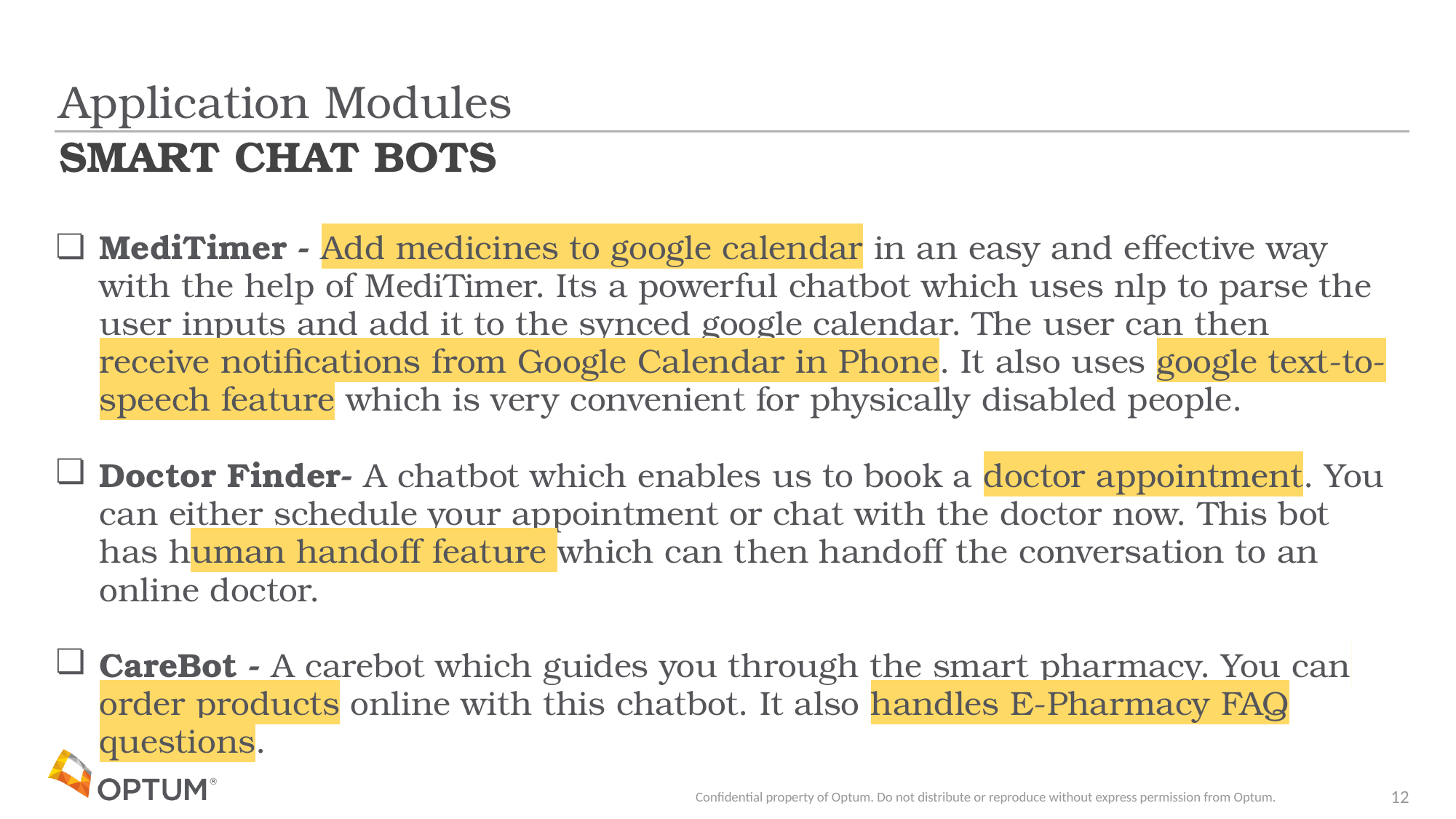

# Application Modules
SMART CHAT BOTS

MediTimer - Add medicines to google calendar in an easy and effective way with the help of MediTimer. Its a powerful chatbot which uses nlp to parse the user inputs and add it to the synced google calendar. The user can then receive notifications from Google Calendar in Phone. It also uses google text-to-speech feature which is very convenient for physically disabled people.

Doctor Finder- A chatbot which enables us to book a doctor appointment. You can either schedule your appointment or chat with the doctor now. This bot has human handoff feature which can then handoff the conversation to an online doctor.

CareBot - A carebot which guides you through the smart pharmacy. You can order products online with this chatbot. It also handles E-Pharmacy FAQ questions.

Confidential property of Optum. Do not distribute or reproduce without express permission from Optum.
12